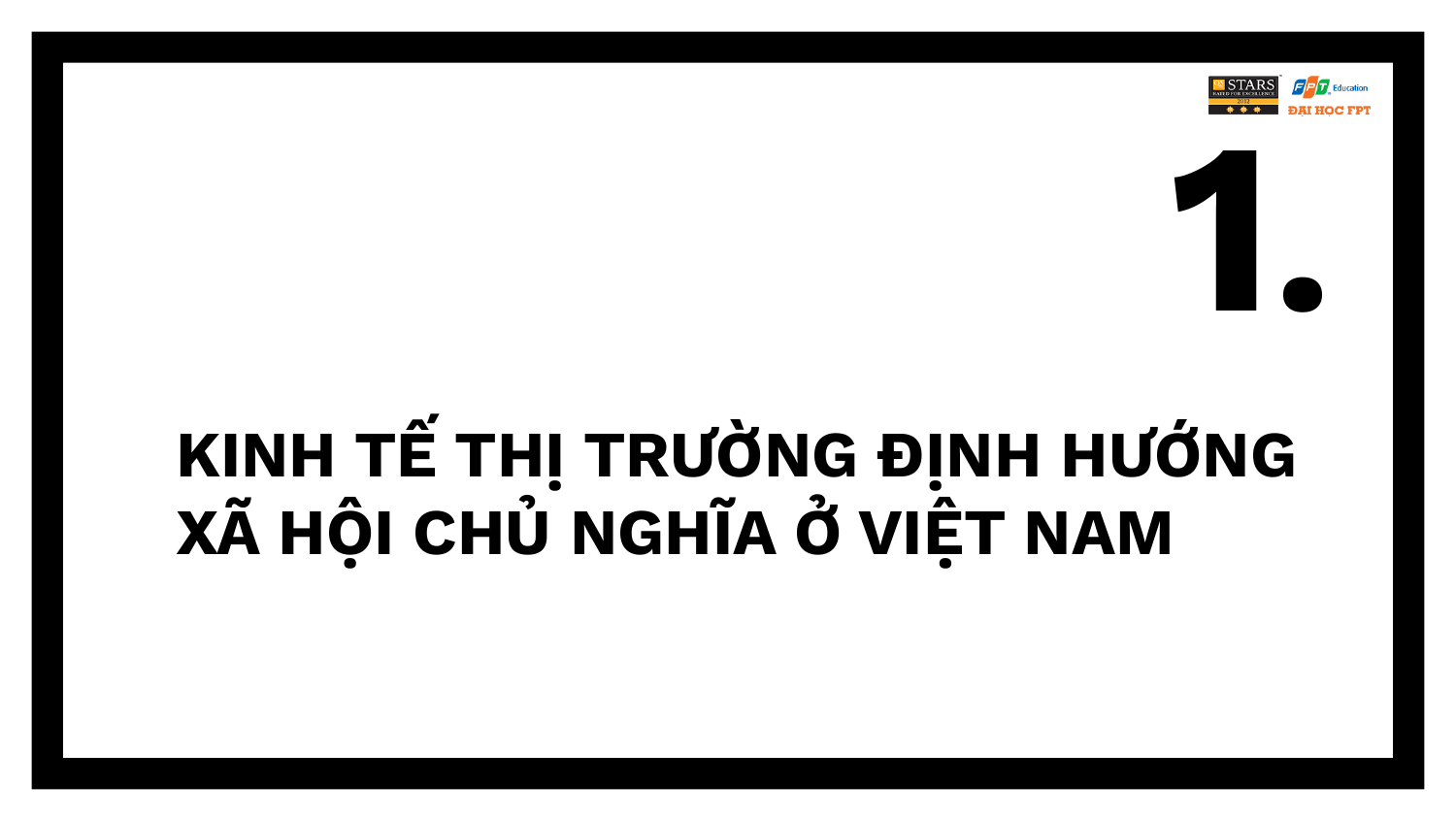

1.
# KINH TẾ THỊ TRƯỜNG ĐỊNH HƯỚNG XÃ HỘI CHỦ NGHĨA Ở VIỆT NAM